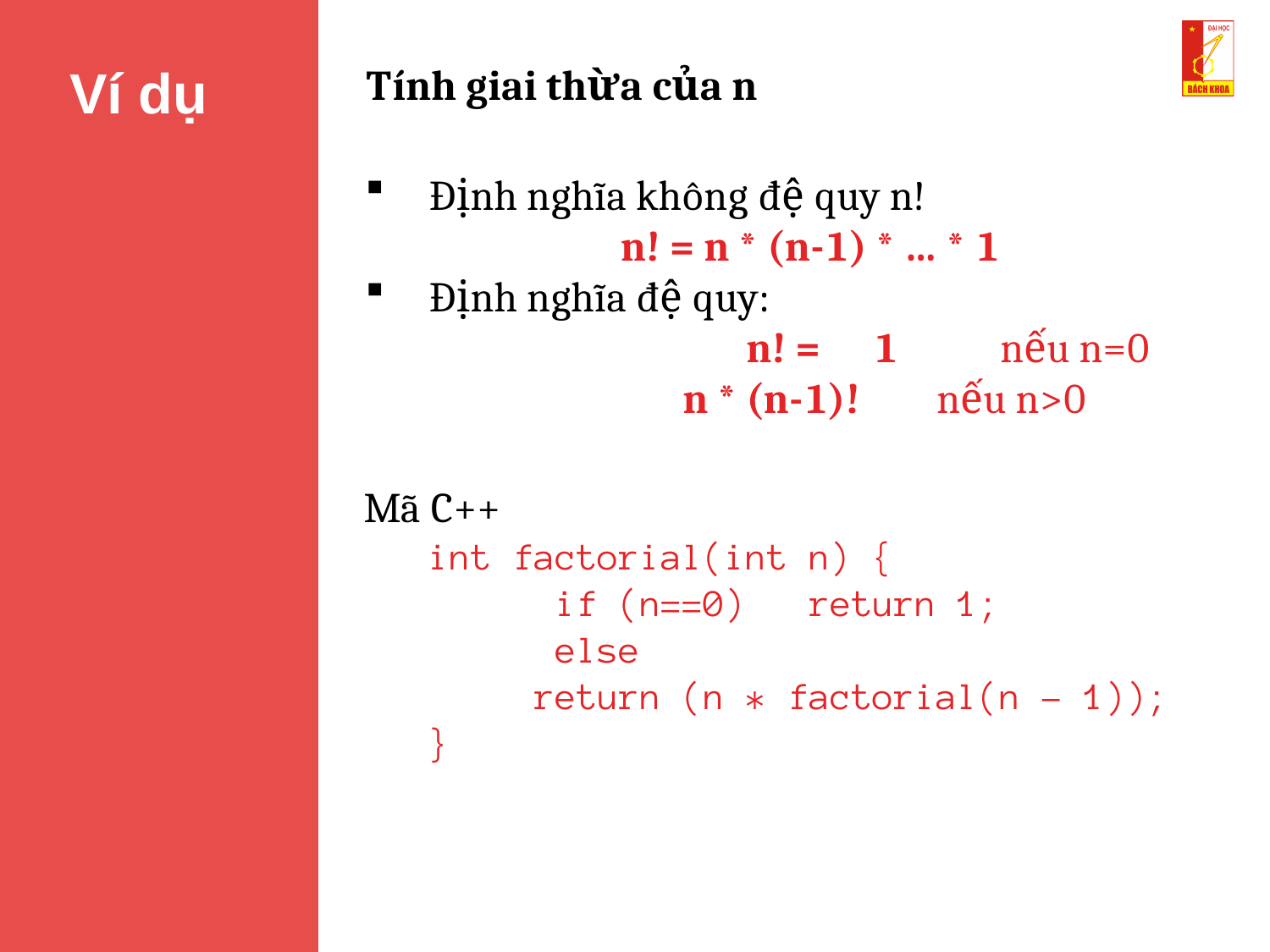

Ví dụ
Tính giai thừa của n

Định nghĩa không đệ quy n!
n! = n * (n-1) * … * 1
Định nghĩa đệ quy:
		n! =     	1	nếu n=0
		n * (n-1)!	nếu n>0

Mã C++
int factorial(int n) {
	if (n==0) 	return 1;
	else
     return (n * factorial(n - 1));
}